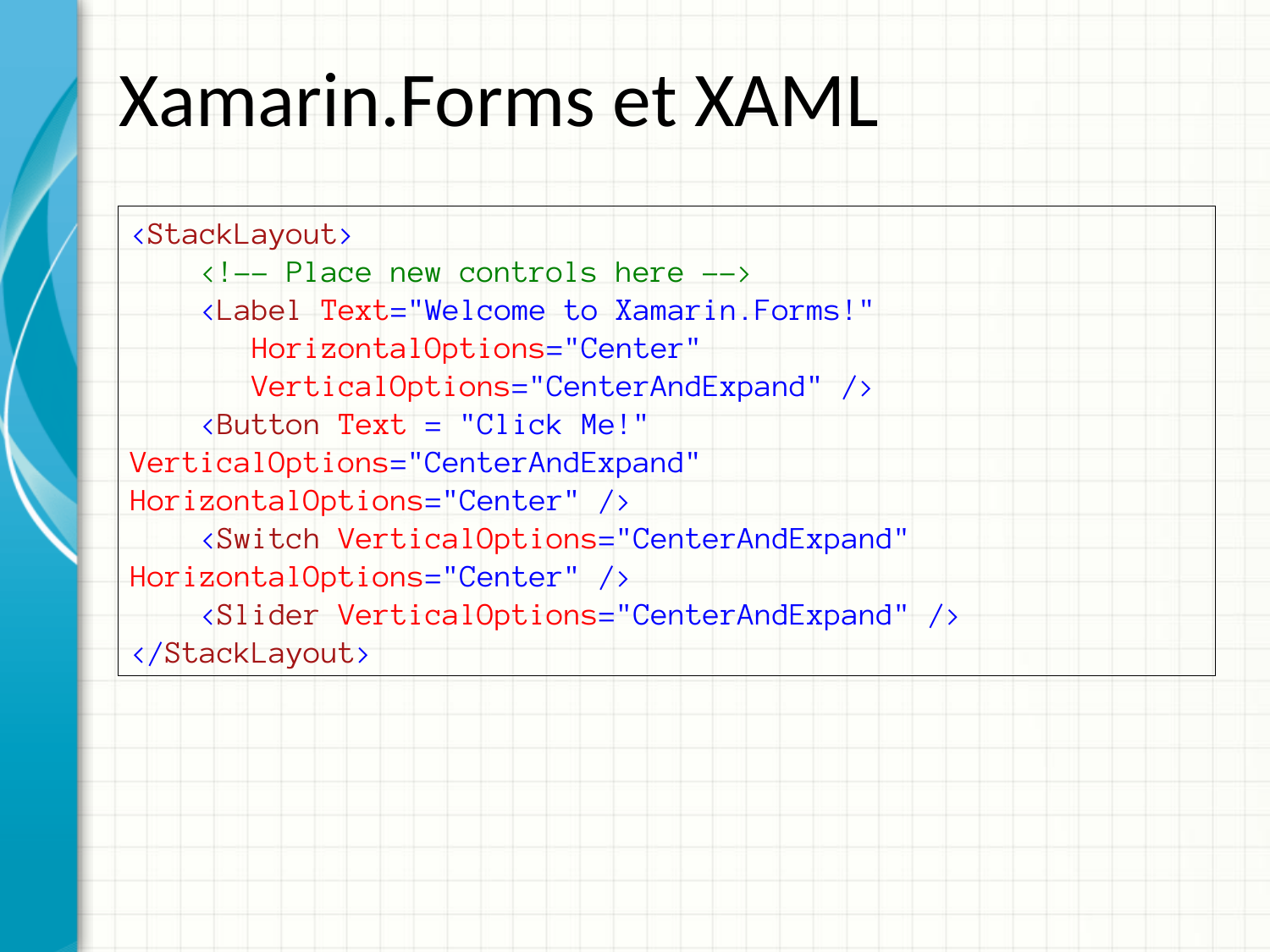

# Xamarin.Forms et XAML
<StackLayout>
    <!-- Place new controls here -->
    <Label Text="Welcome to Xamarin.Forms!"
       HorizontalOptions="Center"
       VerticalOptions="CenterAndExpand" />
    <Button Text = "Click Me!" 	VerticalOptions="CenterAndExpand" 	HorizontalOptions="Center" />
    <Switch VerticalOptions="CenterAndExpand" 	HorizontalOptions="Center" />
    <Slider VerticalOptions="CenterAndExpand" />
</StackLayout>